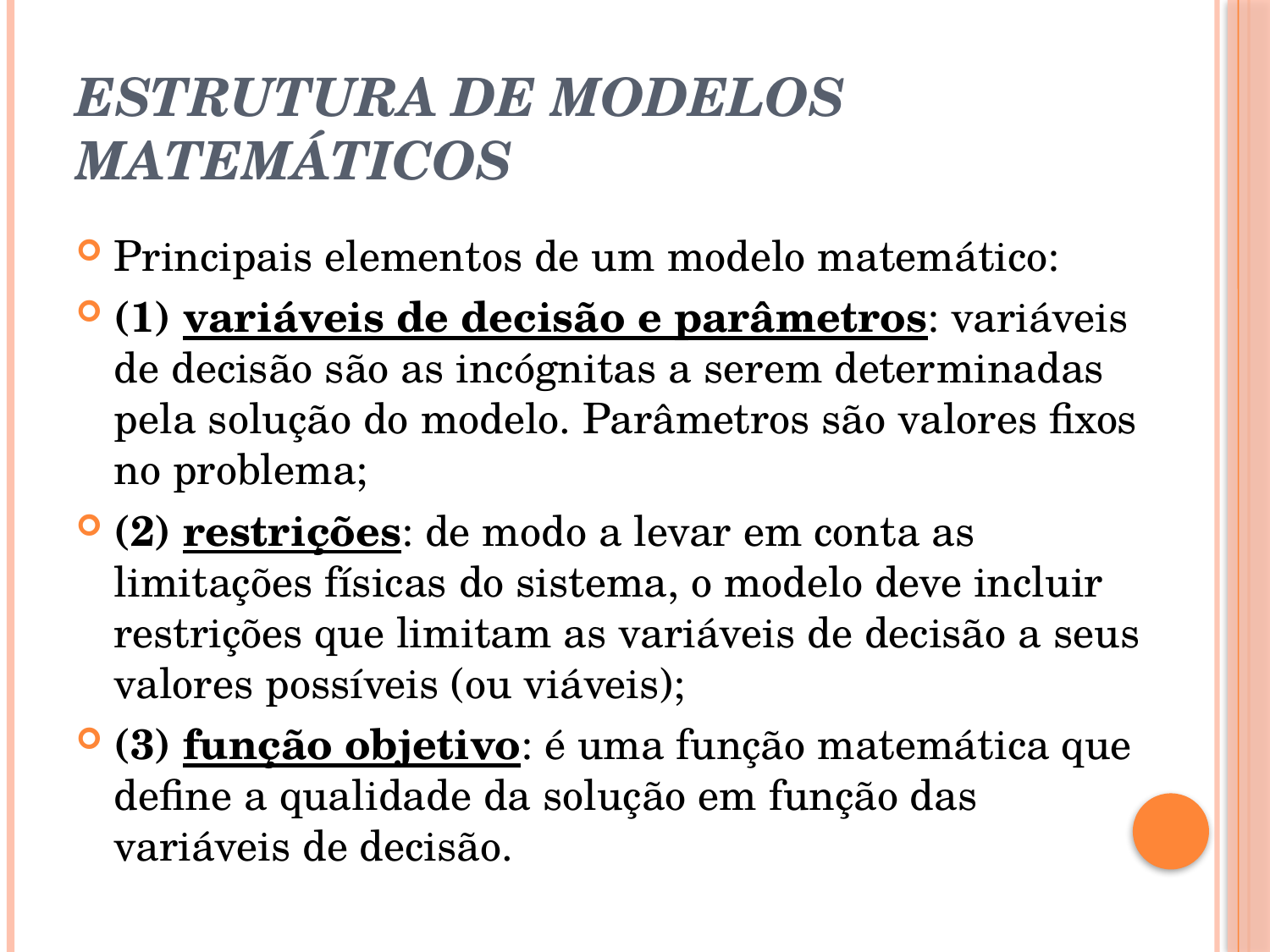

# Estrutura de Modelos Matemáticos
Principais elementos de um modelo matemático:
(1) variáveis de decisão e parâmetros: variáveis de decisão são as incógnitas a serem determinadas pela solução do modelo. Parâmetros são valores fixos no problema;
(2) restrições: de modo a levar em conta as limitações físicas do sistema, o modelo deve incluir restrições que limitam as variáveis de decisão a seus valores possíveis (ou viáveis);
(3) função objetivo: é uma função matemática que define a qualidade da solução em função das variáveis de decisão.